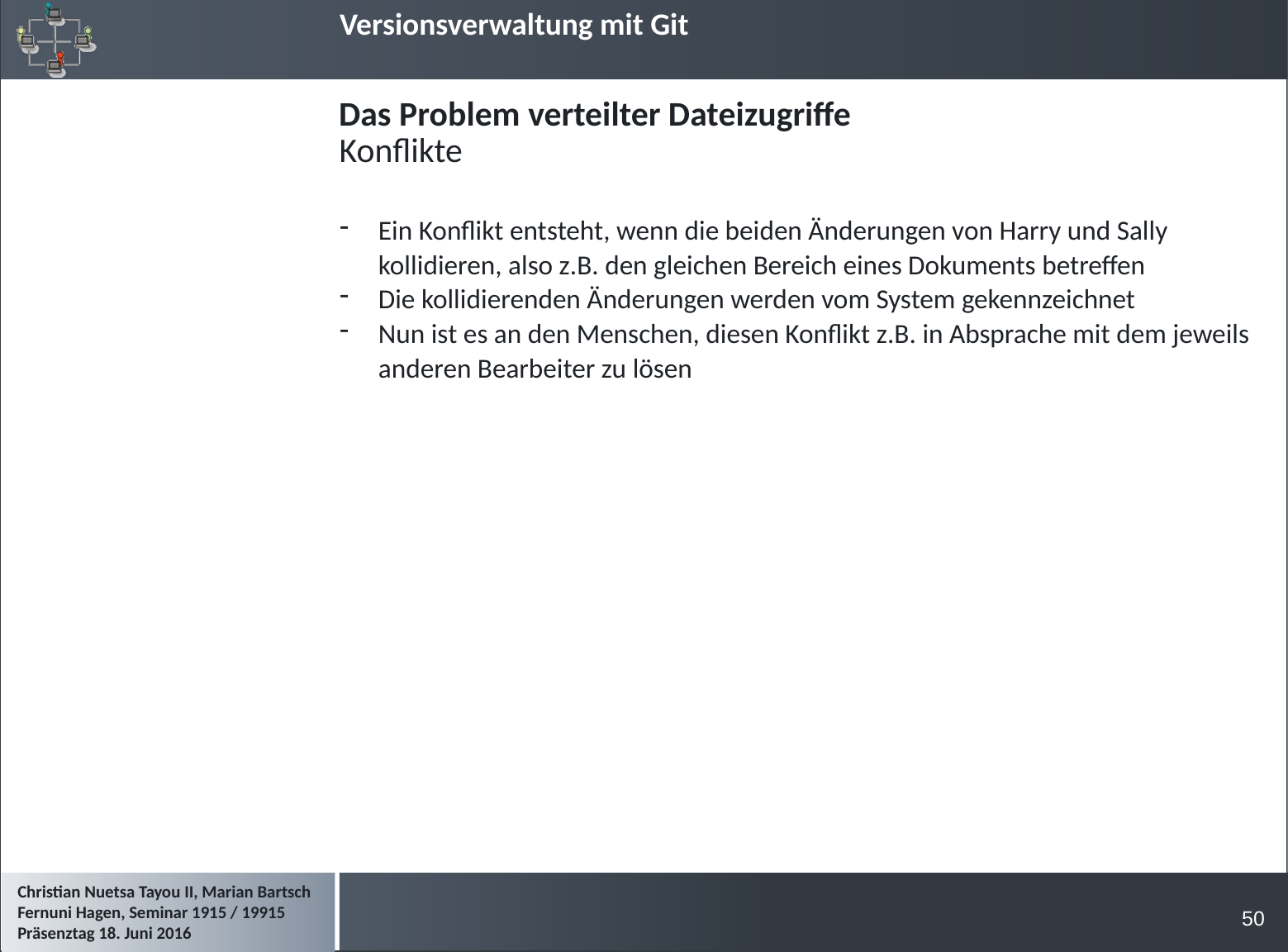

# Das Problem verteilter Dateizugriffe
Konflikte
Ein Konflikt entsteht, wenn die beiden Änderungen von Harry und Sally kollidieren, also z.B. den gleichen Bereich eines Dokuments betreffen
Die kollidierenden Änderungen werden vom System gekennzeichnet
Nun ist es an den Menschen, diesen Konflikt z.B. in Absprache mit dem jeweils anderen Bearbeiter zu lösen

50